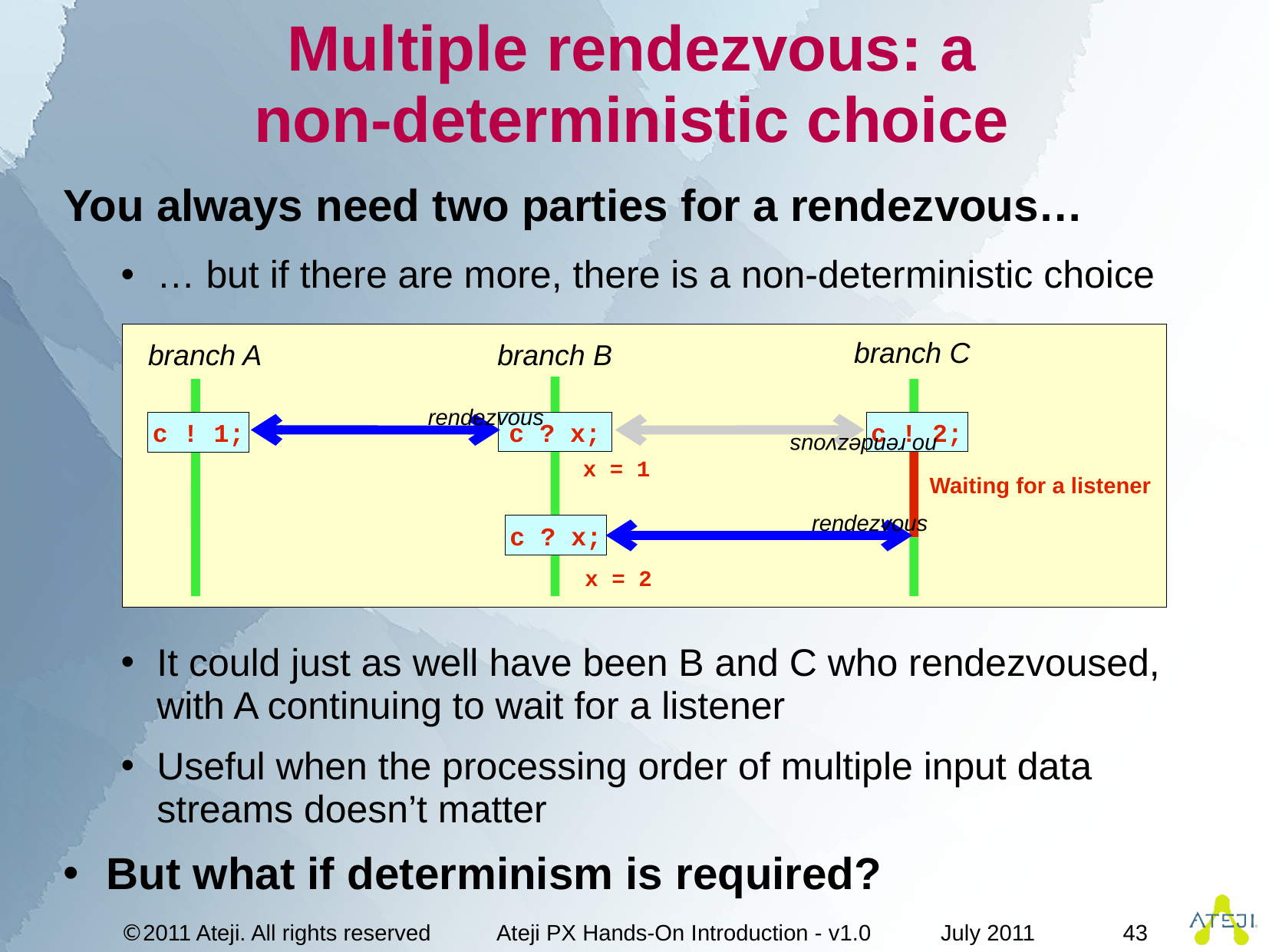

# Multiple rendezvous: a non-deterministic choice
You always need two parties for a rendezvous…
… but if there are more, there is a non-deterministic choice

It could just as well have been B and C who rendezvoused, with A continuing to wait for a listener
Useful when the processing order of multiple input data streams doesn’t matter
But what if determinism is required?

branch C
branch A
branch B

c ? x;
c ! 2;
c ! 1;
                                   rendezvous
no rendezvous

x = 1

Waiting for a listener

c ? x;
                                   rendezvous

x = 2